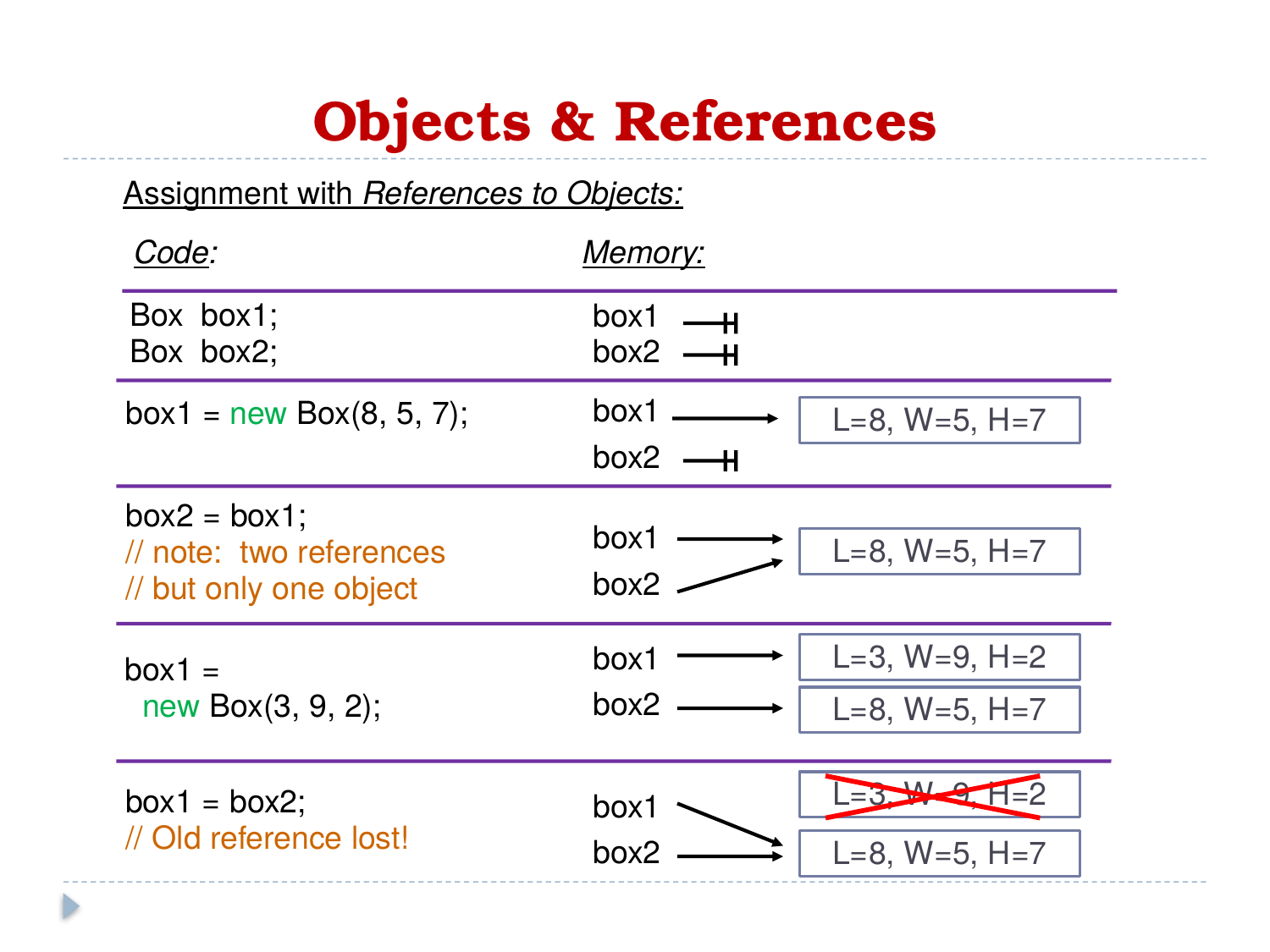

# Objects & References
Assignment with References to Objects:

 Code:                                         Memory:
Box  box1;
Box  box2;

box1
box2

box1
box2
box1 = new Box(8, 5, 7);
L=8, W=5, H=7

box2 = box1;
// note:  two references
// but only one object
box1
box2
L=8, W=5, H=7

box1
box2
L=3, W=9, H=2
box1 =
  new Box(3, 9, 2);

L=8, W=5, H=7

L=3, W=9, H=2

box1 = box2;
// Old reference lost!
box1
box2

L=8, W=5, H=7